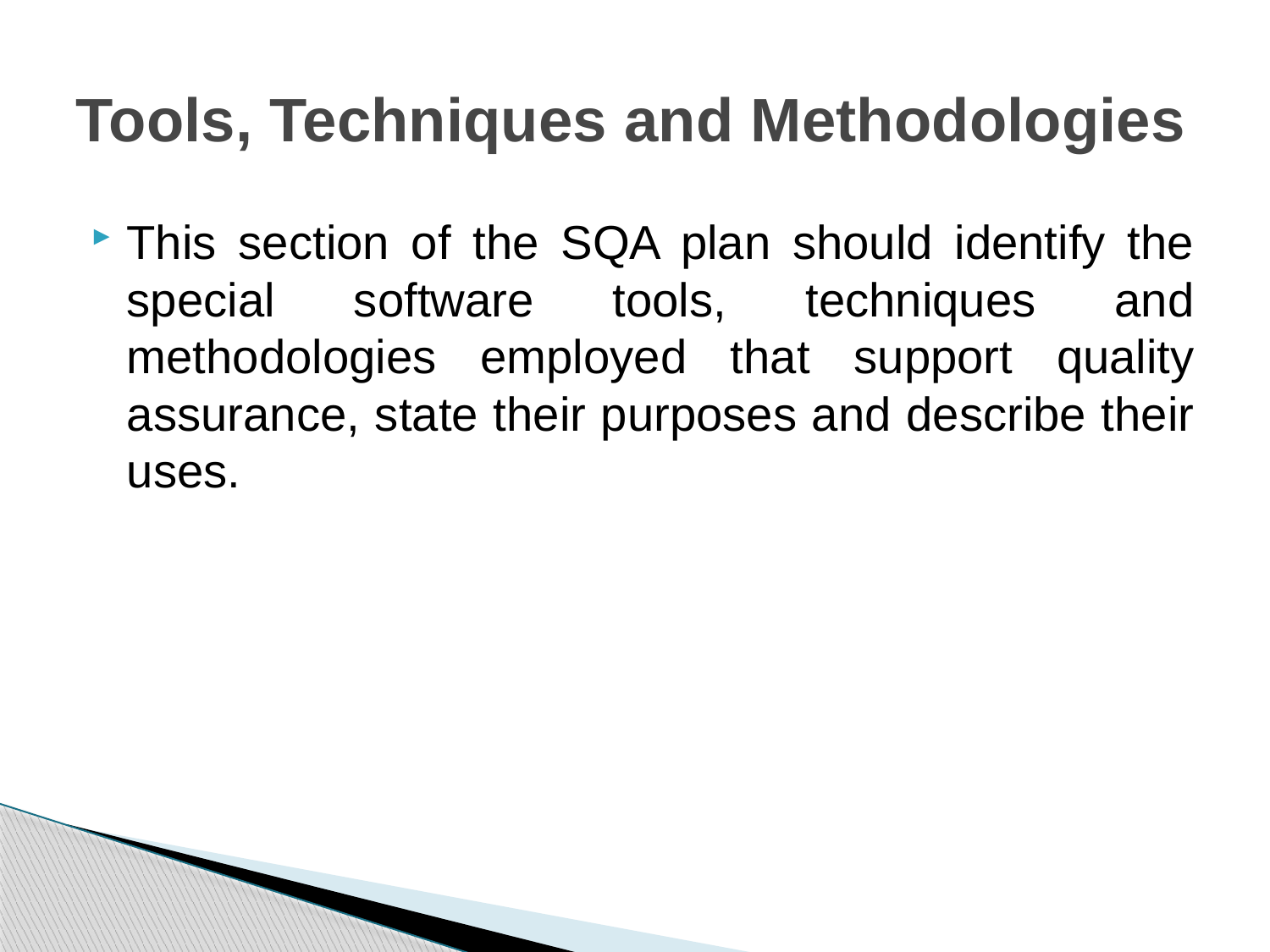

# Tools, Techniques and Methodologies
This section of the SQA plan should identify the special software tools, techniques and methodologies employed that support quality assurance, state their purposes and describe their uses.